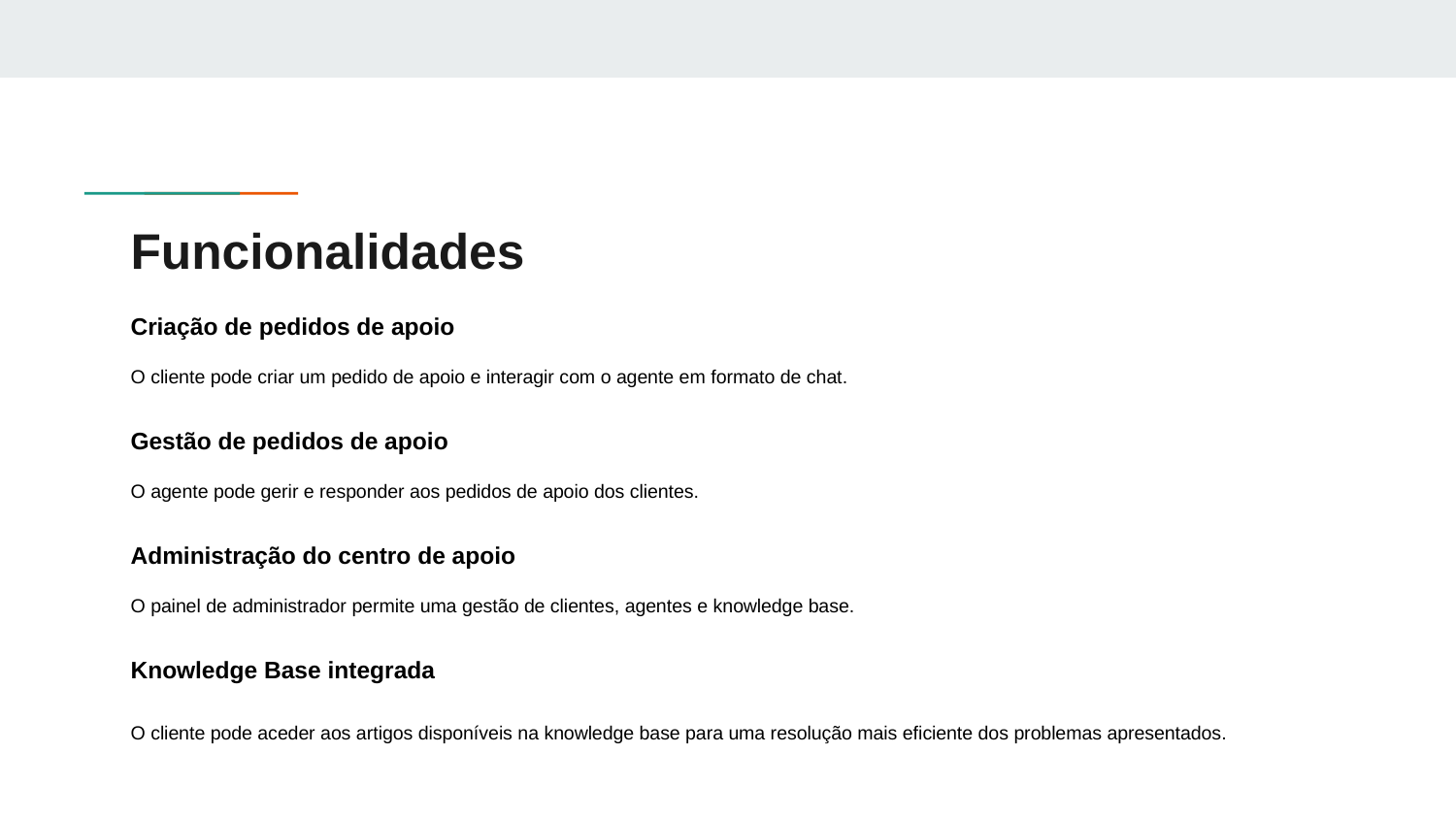

# Funcionalidades
Criação de pedidos de apoio
O cliente pode criar um pedido de apoio e interagir com o agente em formato de chat.
Gestão de pedidos de apoio
O agente pode gerir e responder aos pedidos de apoio dos clientes.
Administração do centro de apoio
O painel de administrador permite uma gestão de clientes, agentes e knowledge base.
Knowledge Base integrada
O cliente pode aceder aos artigos disponíveis na knowledge base para uma resolução mais eficiente dos problemas apresentados.